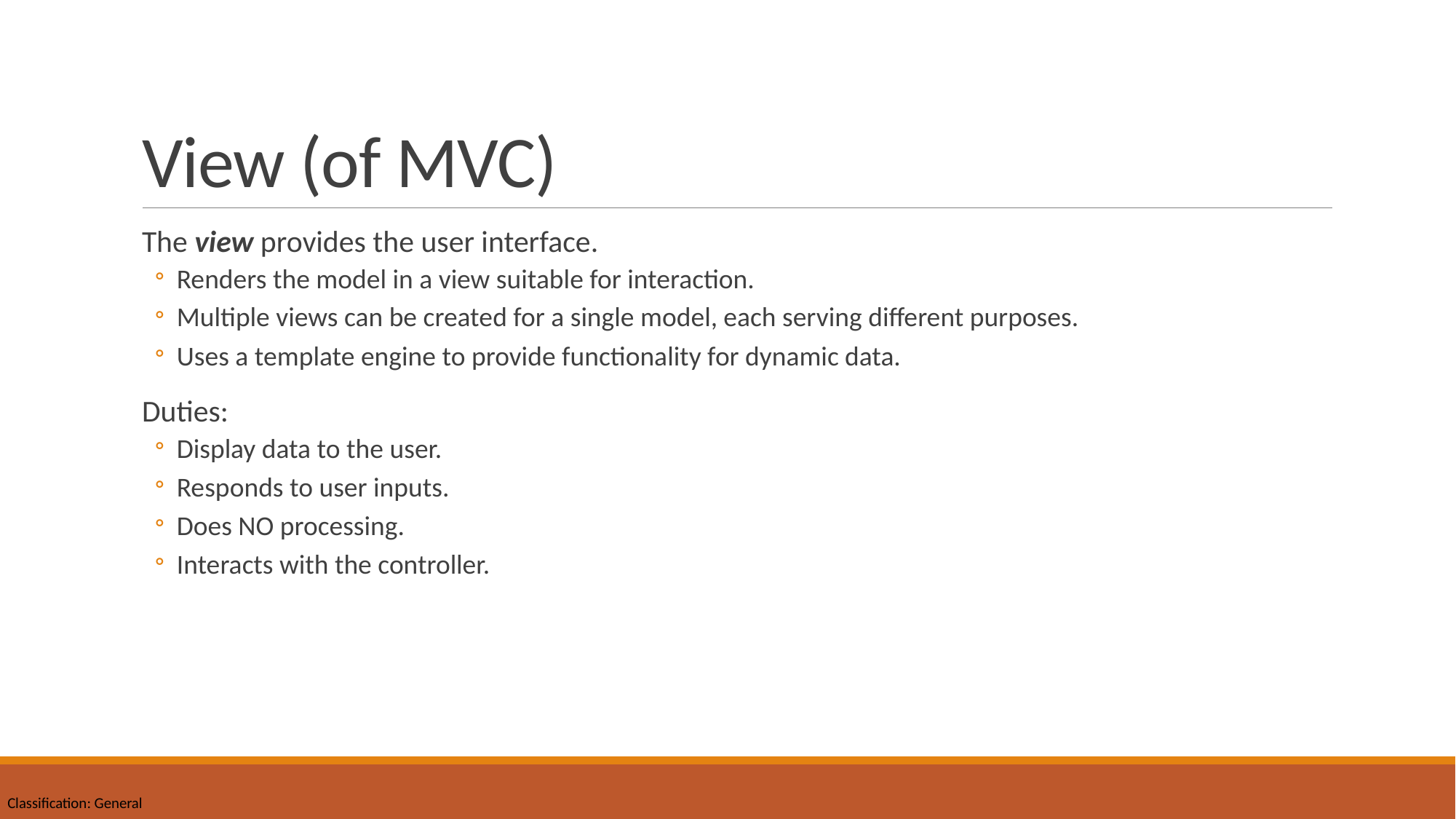

# View (of MVC)
The view provides the user interface.
Renders the model in a view suitable for interaction.
Multiple views can be created for a single model, each serving different purposes.
Uses a template engine to provide functionality for dynamic data.
Duties:
Display data to the user.
Responds to user inputs.
Does NO processing.
Interacts with the controller.